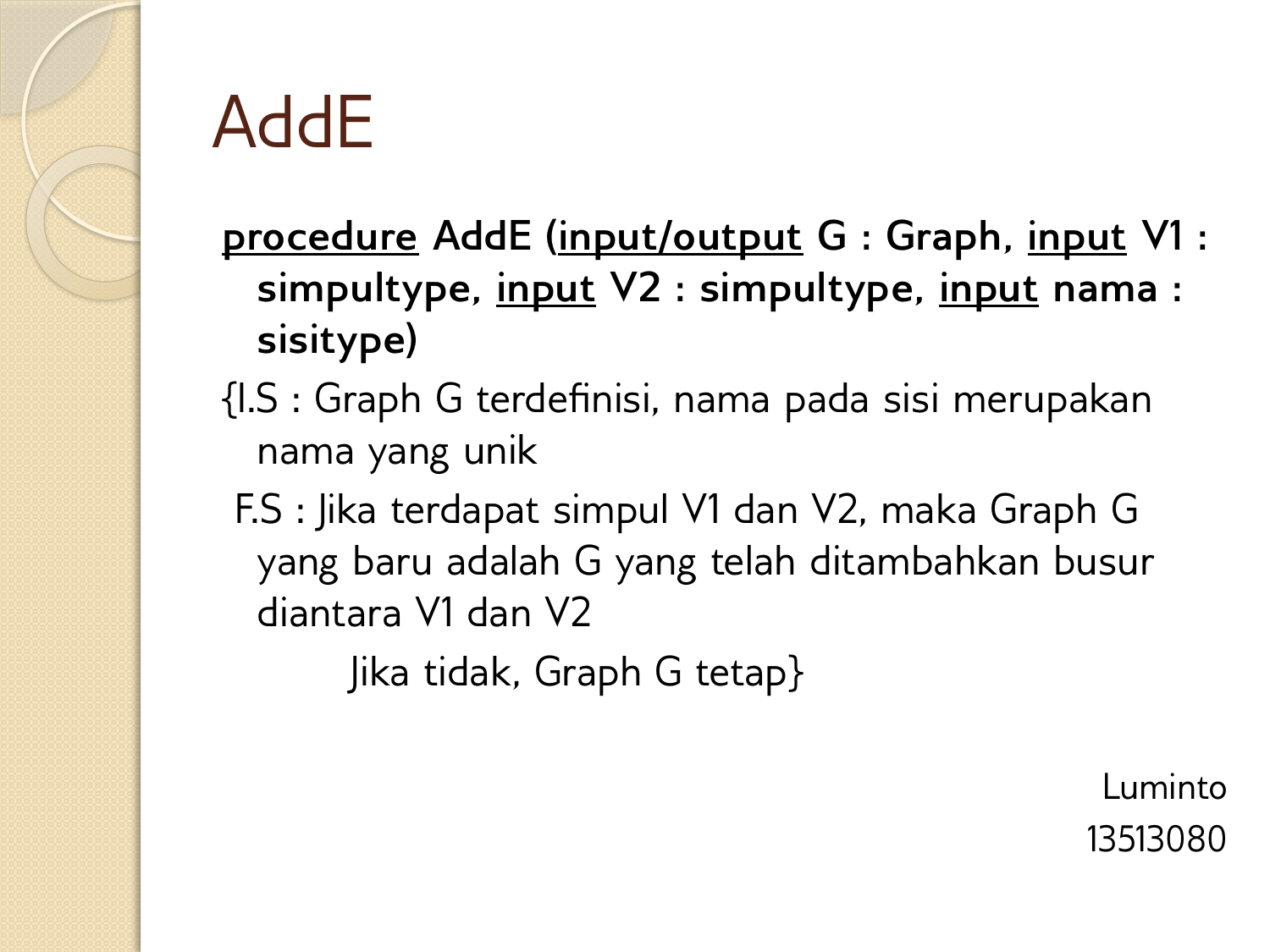

# AddE
procedure AddE (input/output G : Graph, input V1 : simpultype, input V2 : simpultype, input nama : sisitype)
{I.S : Graph G terdefinisi, nama pada sisi merupakan nama yang unik
 F.S : Jika terdapat simpul V1 dan V2, maka Graph G yang baru adalah G yang telah ditambahkan busur diantara V1 dan V2
          Jika tidak, Graph G tetap}

Luminto
13513080